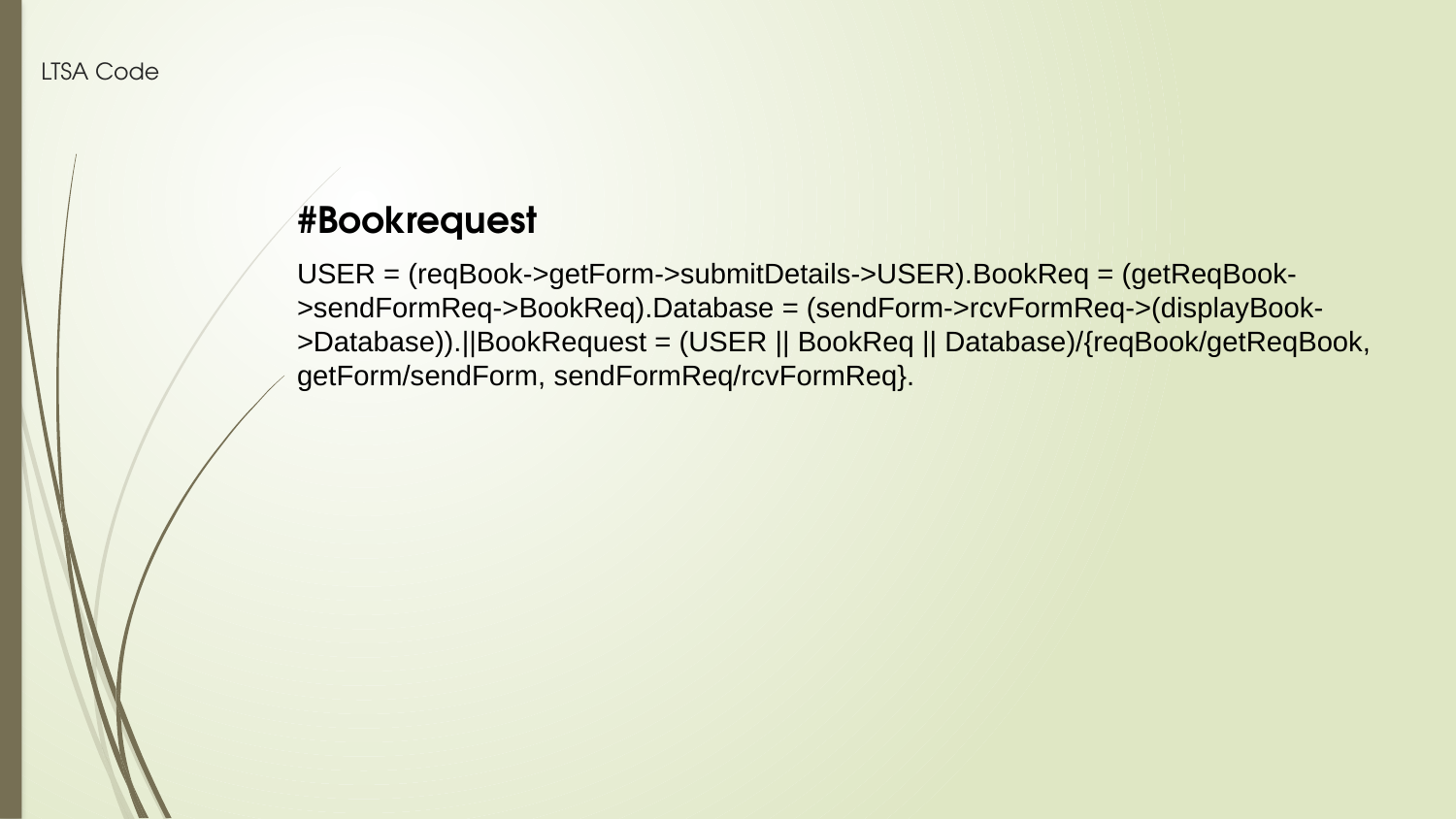

# LTSA Code
#Bookrequest
USER = (reqBook->getForm->submitDetails->USER).BookReq = (getReqBook->sendFormReq->BookReq).Database = (sendForm->rcvFormReq->(displayBook->Database)).||BookRequest = (USER || BookReq || Database)/{reqBook/getReqBook, getForm/sendForm, sendFormReq/rcvFormReq}.